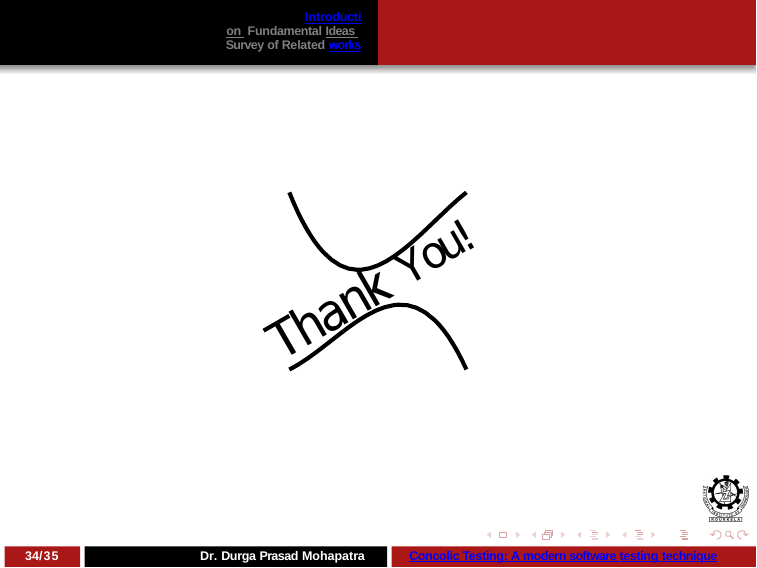

Introduction  Fundamental Ideas  Survey of Related works

Thank You!

34/35
Dr. Durga Prasad Mohapatra
Concolic Testing: A modern software testing technique